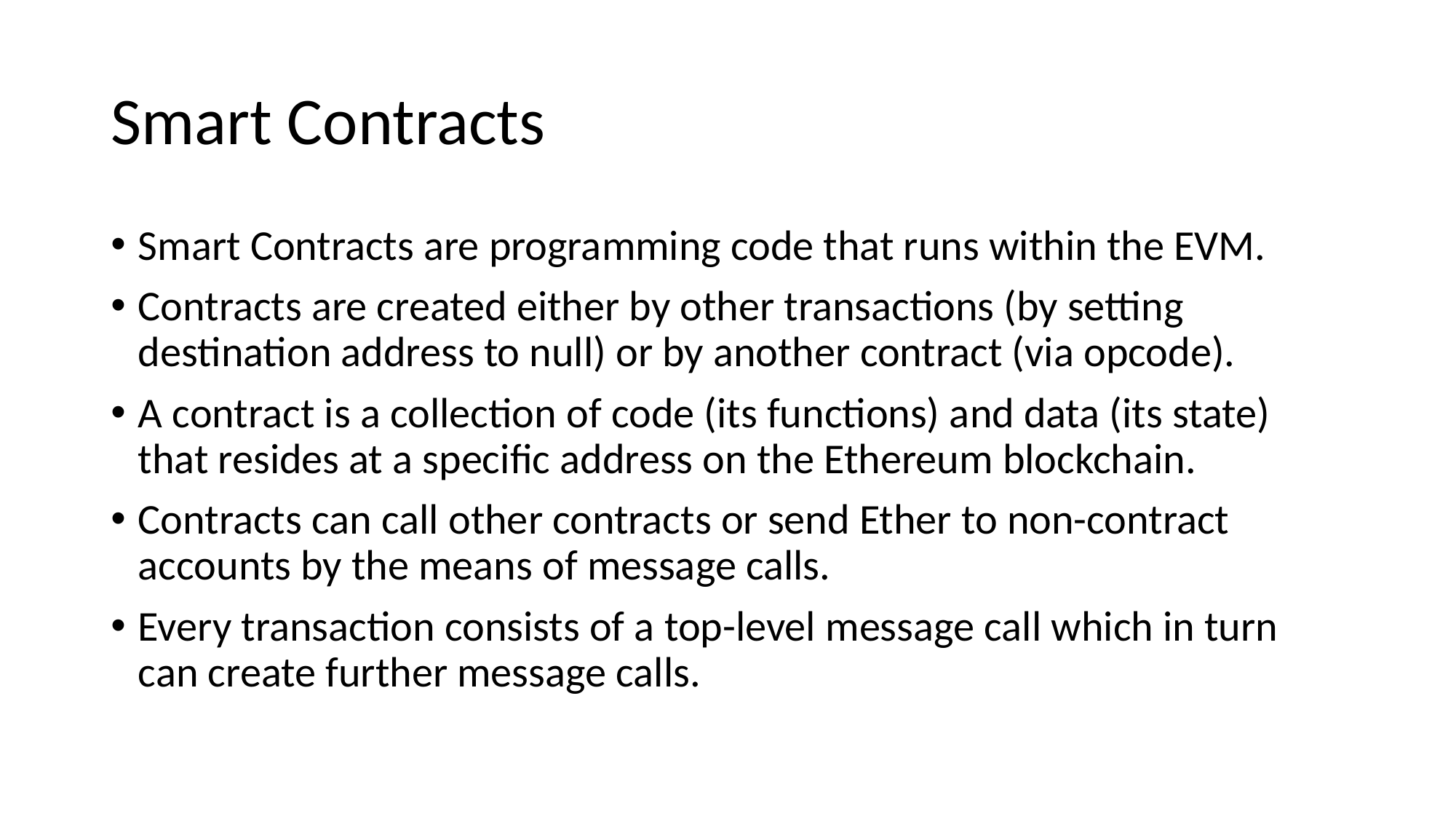

# Smart Contracts
Smart Contracts are programming code that runs within the EVM.
Contracts are created either by other transactions (by setting destination address to null) or by another contract (via opcode).
A contract is a collection of code (its functions) and data (its state) that resides at a specific address on the Ethereum blockchain.
Contracts can call other contracts or send Ether to non-contract accounts by the means of message calls.
Every transaction consists of a top-level message call which in turn can create further message calls.